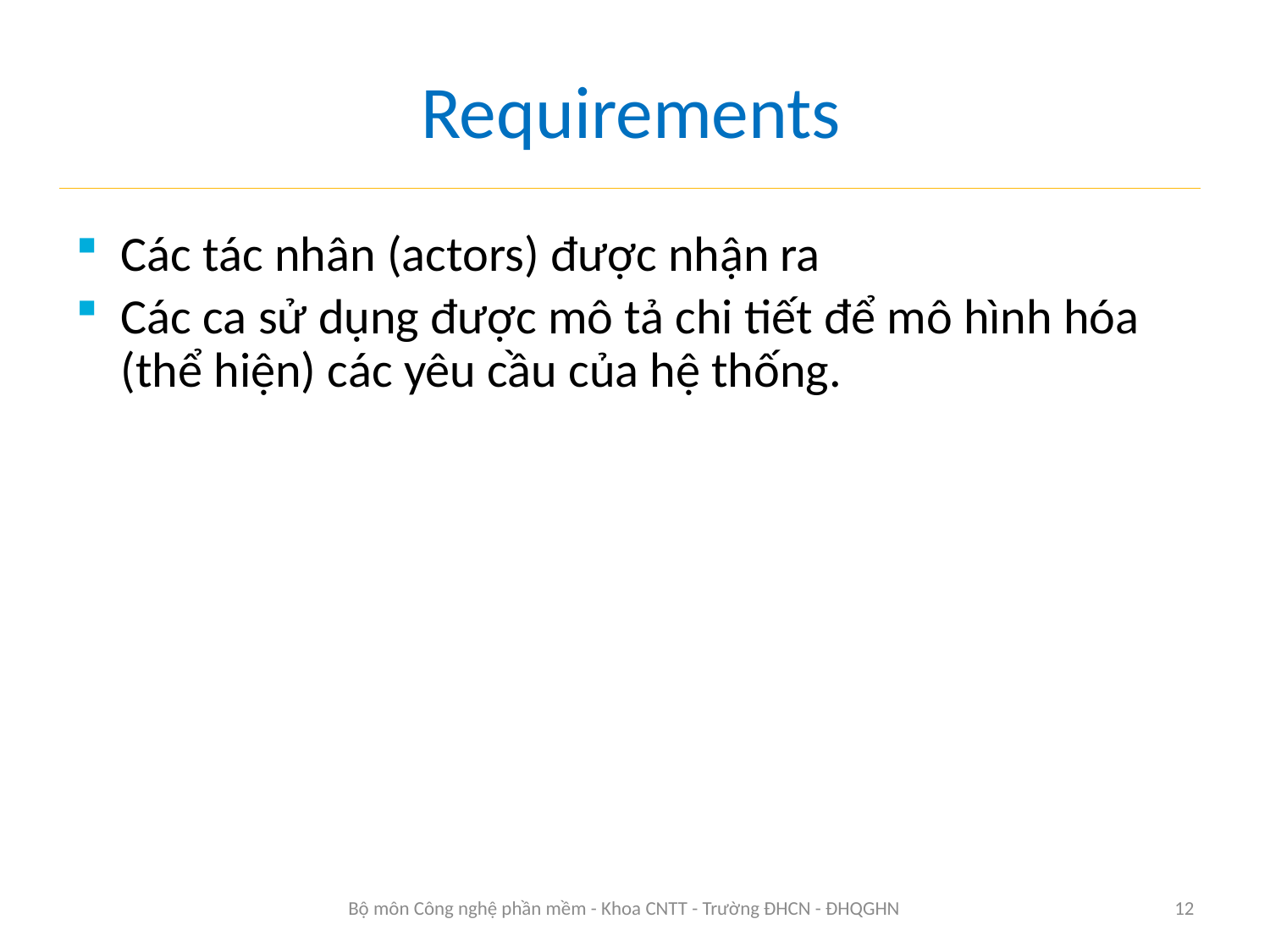

# Requirements
Các tác nhân (actors) được nhận ra
Các ca sử dụng được mô tả chi tiết để mô hình hóa (thể hiện) các yêu cầu của hệ thống.
Bộ môn Công nghệ phần mềm - Khoa CNTT - Trường ĐHCN - ĐHQGHN
12